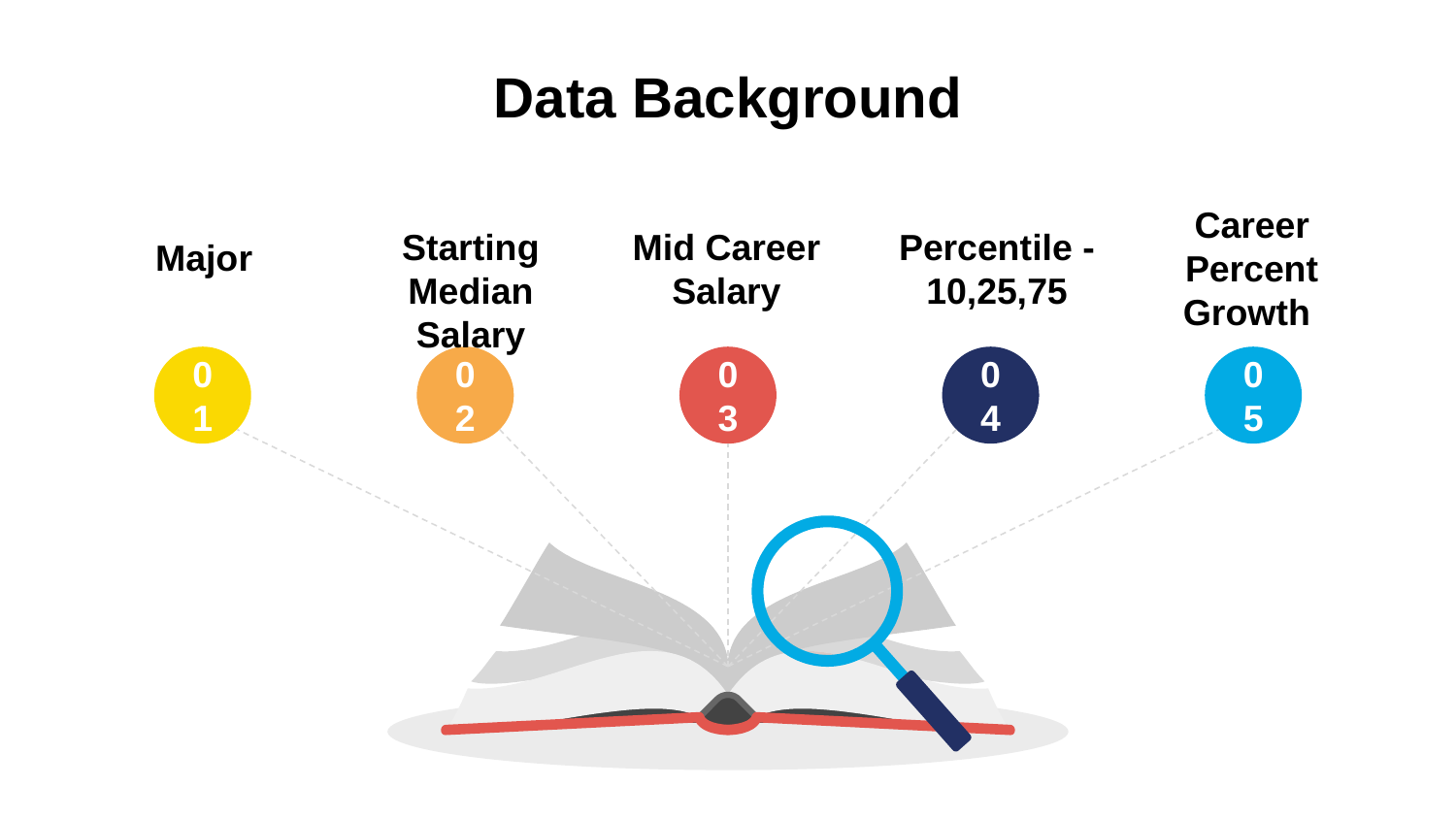

# Data Background

01
Career Percent Growth

05
Mid Career Salary

04
Starting Median Salary

03
Percentile - 10,25,75
Major

02